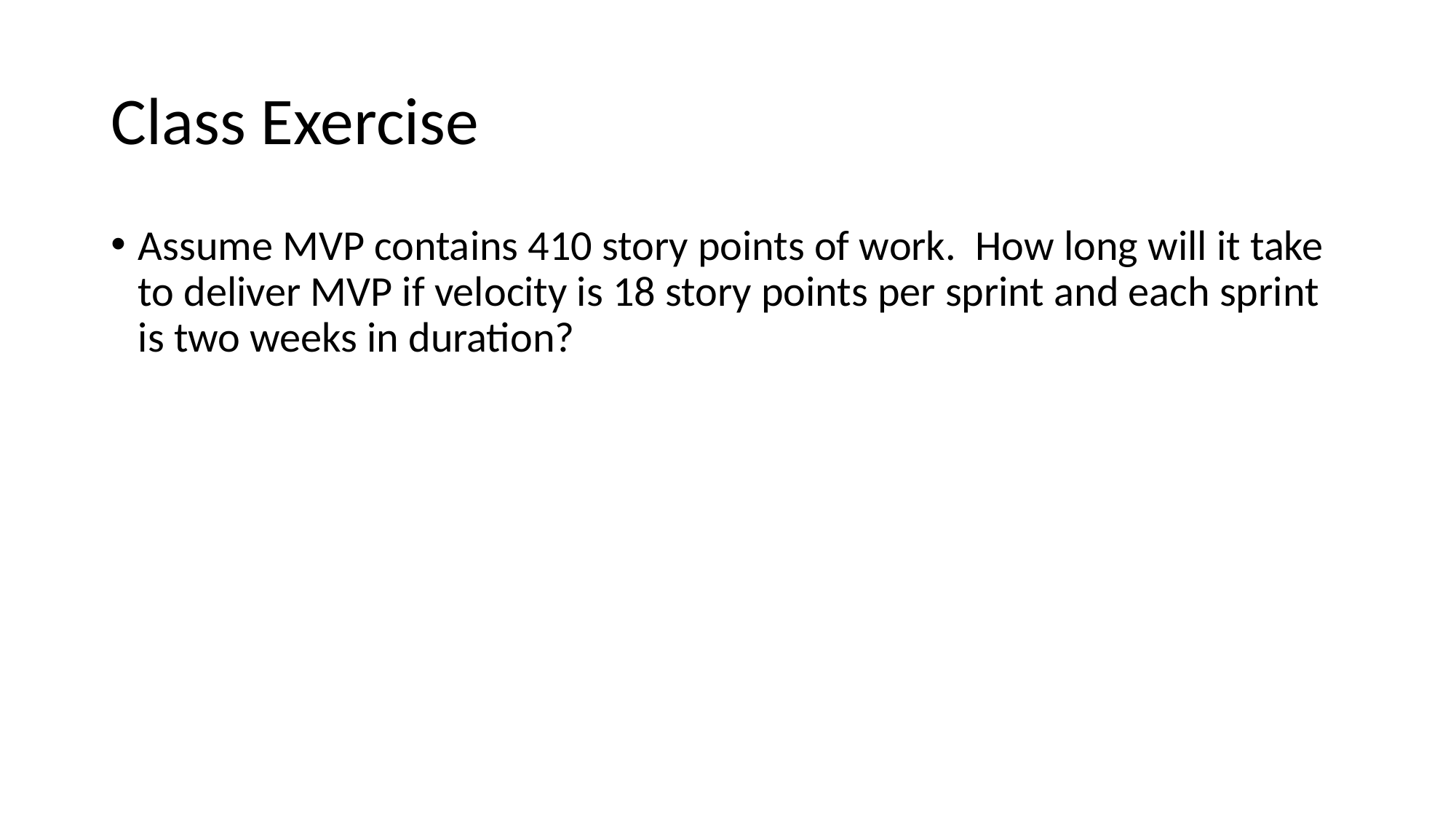

# Class Exercise
Assume MVP contains 410 story points of work.  How long will it take to deliver MVP if velocity is 18 story points per sprint and each sprint is two weeks in duration?